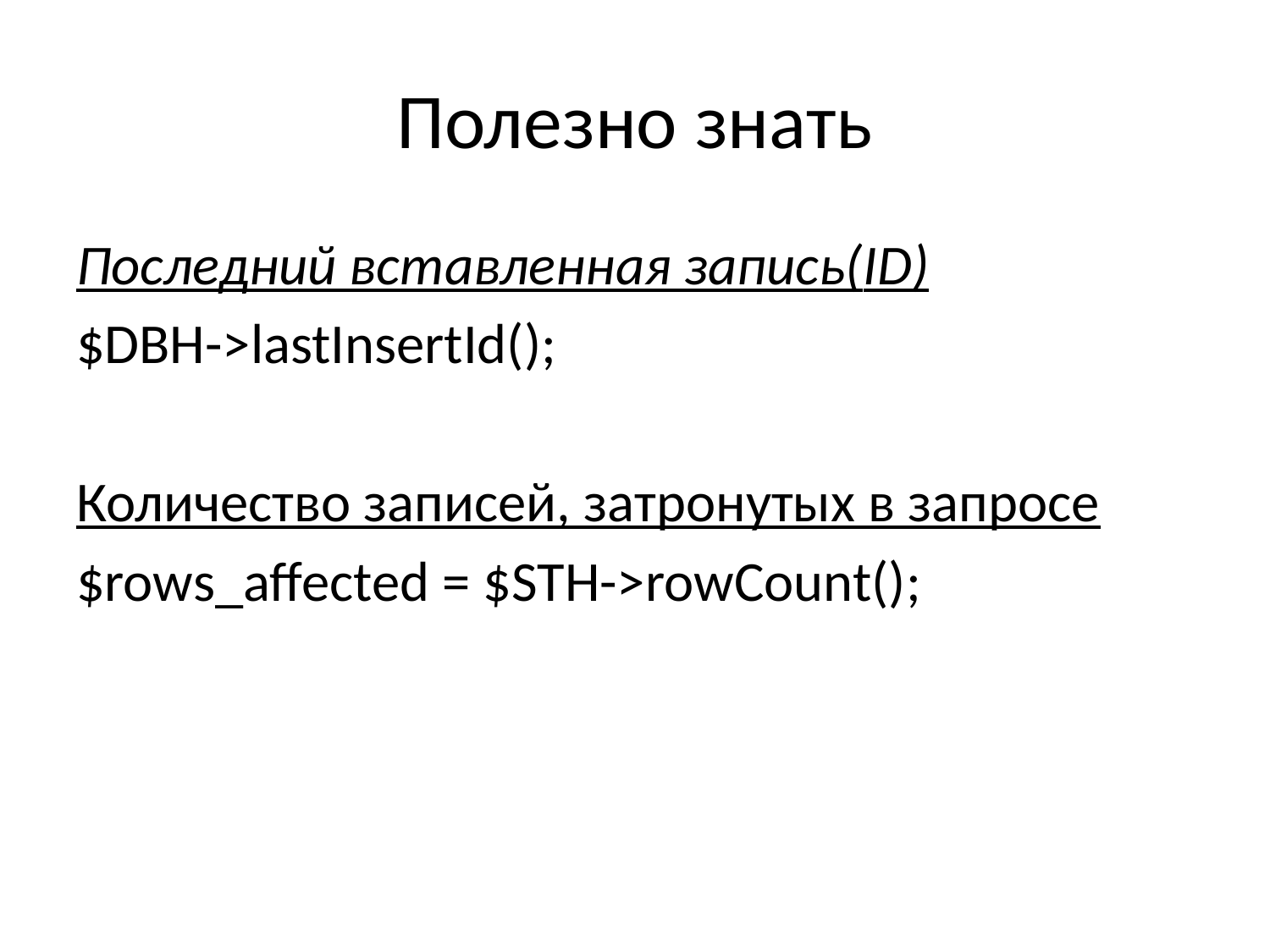

# Полезно знать
Последний вставленная запись(ID)
$DBH->lastInsertId();

Количество записей, затронутых в запросе
$rows_affected = $STH->rowCount();